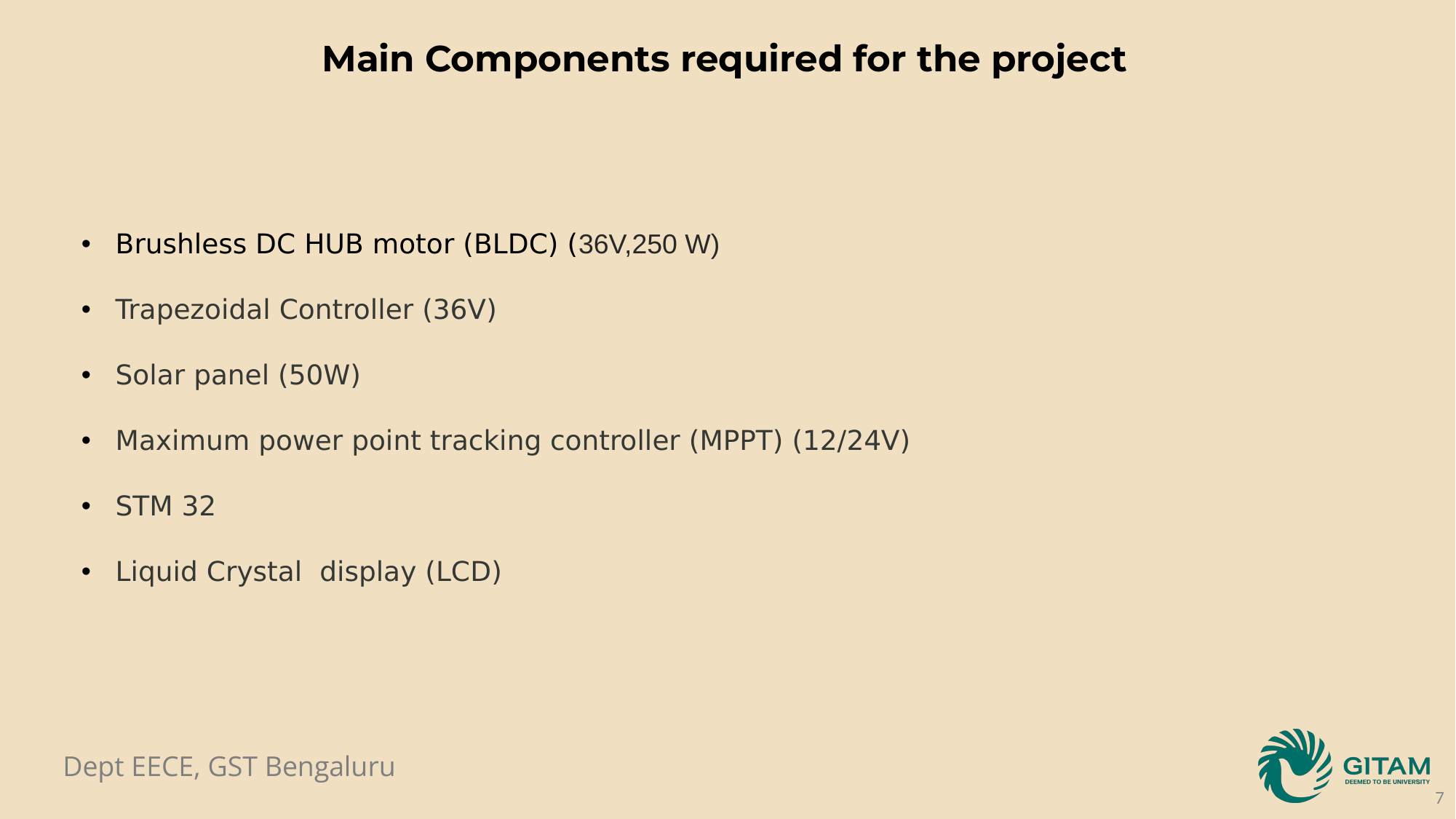

Main Components required for the project

Brushless DC HUB motor (BLDC) (36V,250 W)

Trapezoidal Controller (36V)

Solar panel (50W)

Maximum power point tracking controller (MPPT) (12/24V)

STM 32

Liquid Crystal  display (LCD)

7